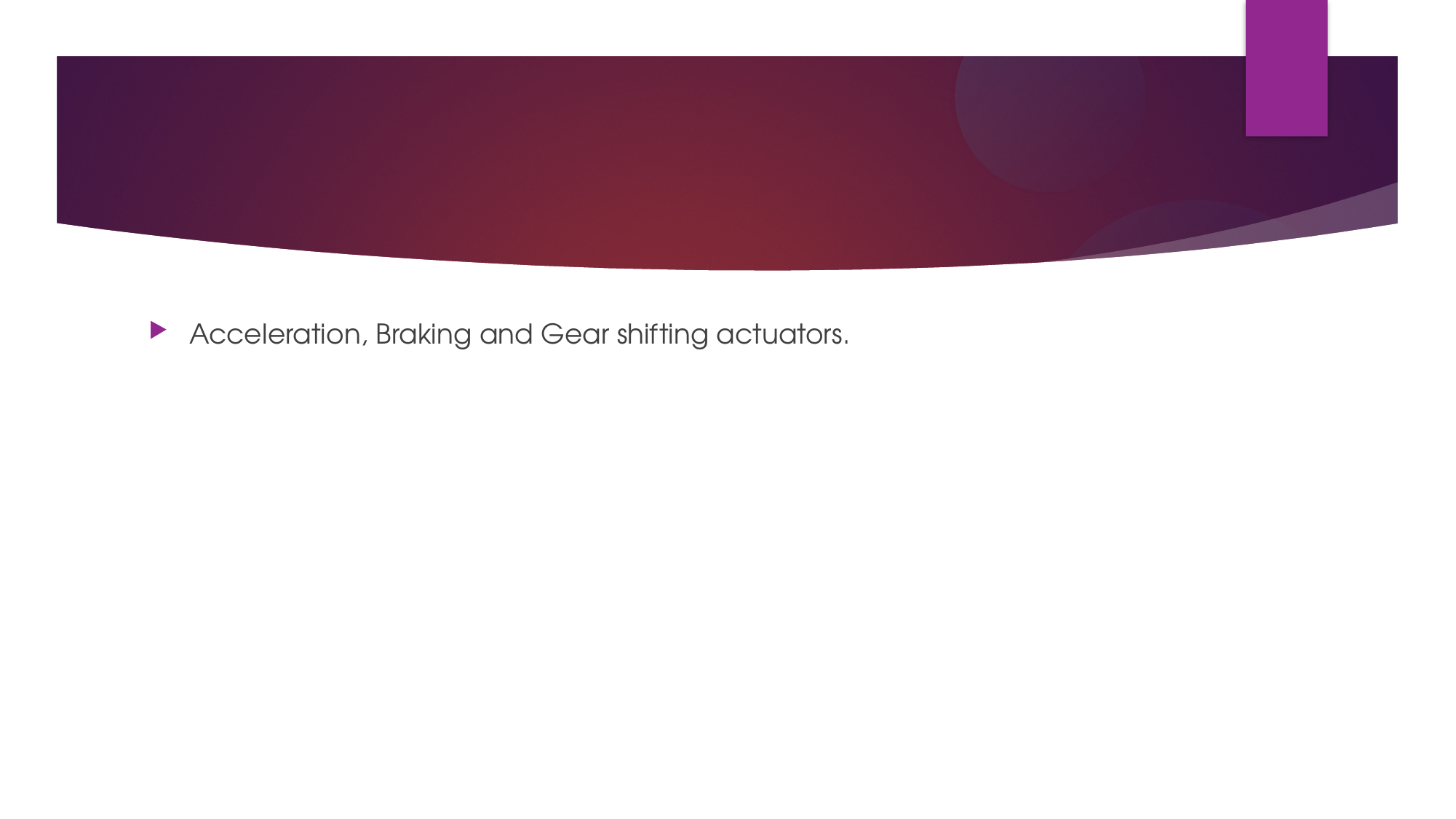

#
Acceleration, Braking and Gear shifting actuators.